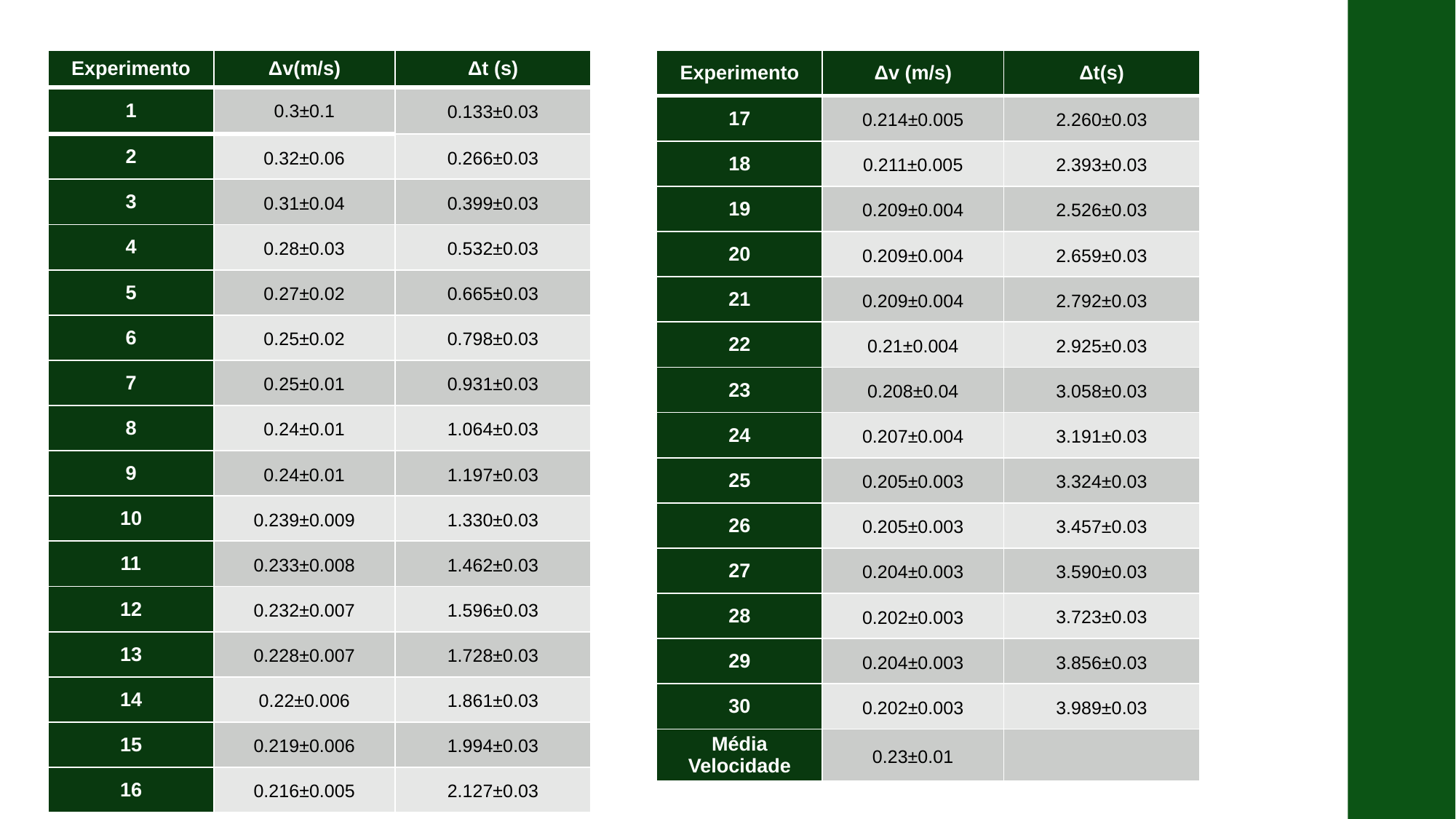

| Experimento | Δv (m/s) | Δt(s) |
| --- | --- | --- |
| 17 | 0.214±0.005 | 2.260±0.03 |
| 18 | 0.211±0.005 | 2.393±0.03 |
| 19 | 0.209±0.004 | 2.526±0.03 |
| 20 | 0.209±0.004 | 2.659±0.03 |
| 21 | 0.209±0.004 | 2.792±0.03 |
| 22 | 0.21±0.004 | 2.925±0.03 |
| 23 | 0.208±0.04 | 3.058±0.03 |
| 24 | 0.207±0.004 | 3.191±0.03 |
| 25 | 0.205±0.003 | 3.324±0.03 |
| 26 | 0.205±0.003 | 3.457±0.03 |
| 27 | 0.204±0.003 | 3.590±0.03 |
| 28 | 0.202±0.003 | 3.723±0.03 |
| 29 | 0.204±0.003 | 3.856±0.03 |
| 30 | 0.202±0.003 | 3.989±0.03 |
| Média Velocidade | 0.23±0.01 |  |
| Experimento | Δv(m/s) | Δt (s) |
| --- | --- | --- |
| 1 | 0.3±0.1 | 0.133±0.03 |
| 2 | 0.32±0.06 | 0.266±0.03 |
| 3 | 0.31±0.04 | 0.399±0.03 |
| 4 | 0.28±0.03 | 0.532±0.03 |
| 5 | 0.27±0.02 | 0.665±0.03 |
| 6 | 0.25±0.02 | 0.798±0.03 |
| 7 | 0.25±0.01 | 0.931±0.03 |
| 8 | 0.24±0.01 | 1.064±0.03 |
| 9 | 0.24±0.01 | 1.197±0.03 |
| 10 | 0.239±0.009 | 1.330±0.03 |
| 11 | 0.233±0.008 | 1.462±0.03 |
| 12 | 0.232±0.007 | 1.596±0.03 |
| 13 | 0.228±0.007 | 1.728±0.03 |
| 14 | 0.22±0.006 | 1.861±0.03 |
| 15 | 0.219±0.006 | 1.994±0.03 |
| 16 | 0.216±0.005 | 2.127±0.03 |